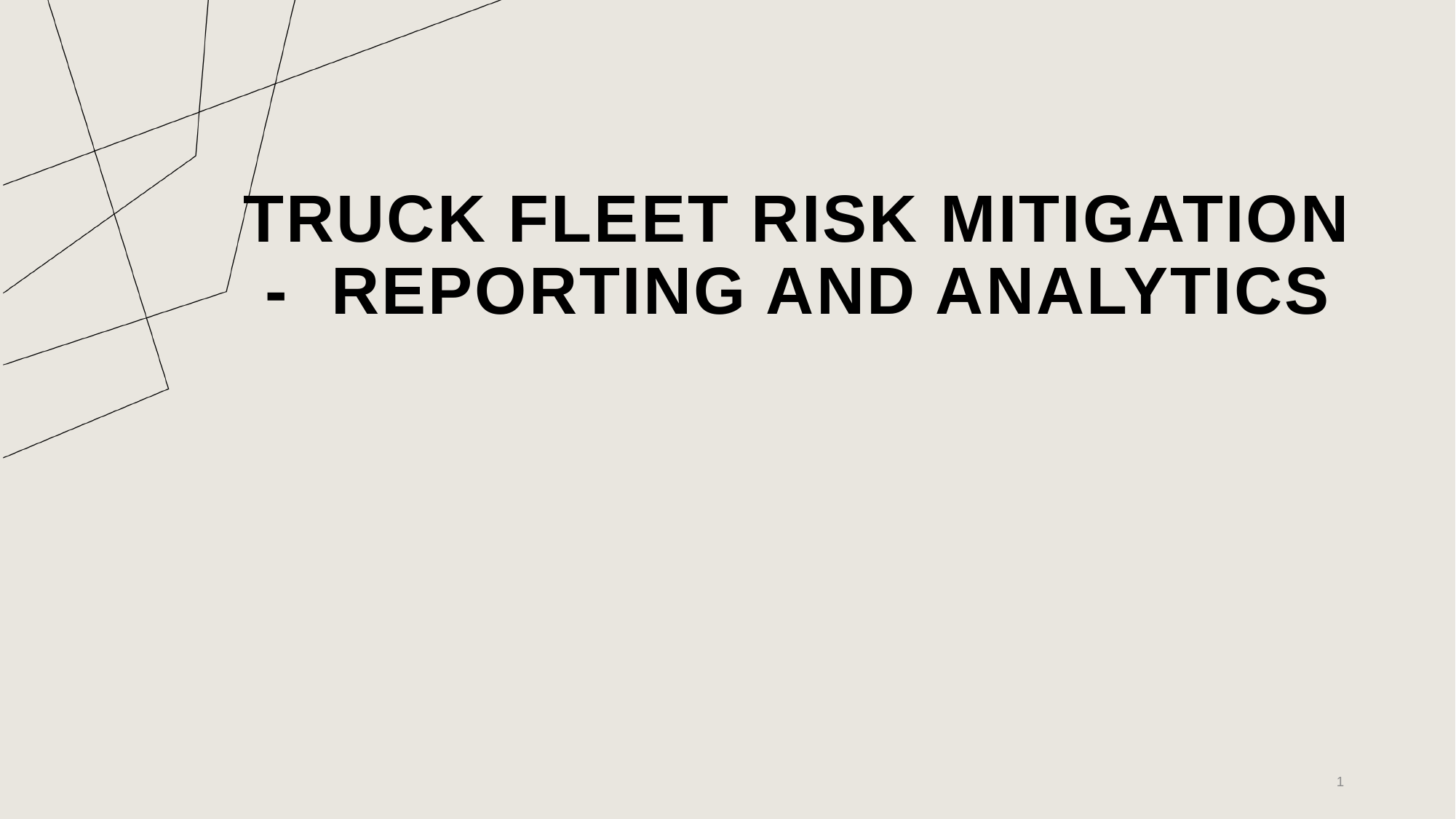

# Truck fleet RISK MITIGATION -  reporting and Analytics
1